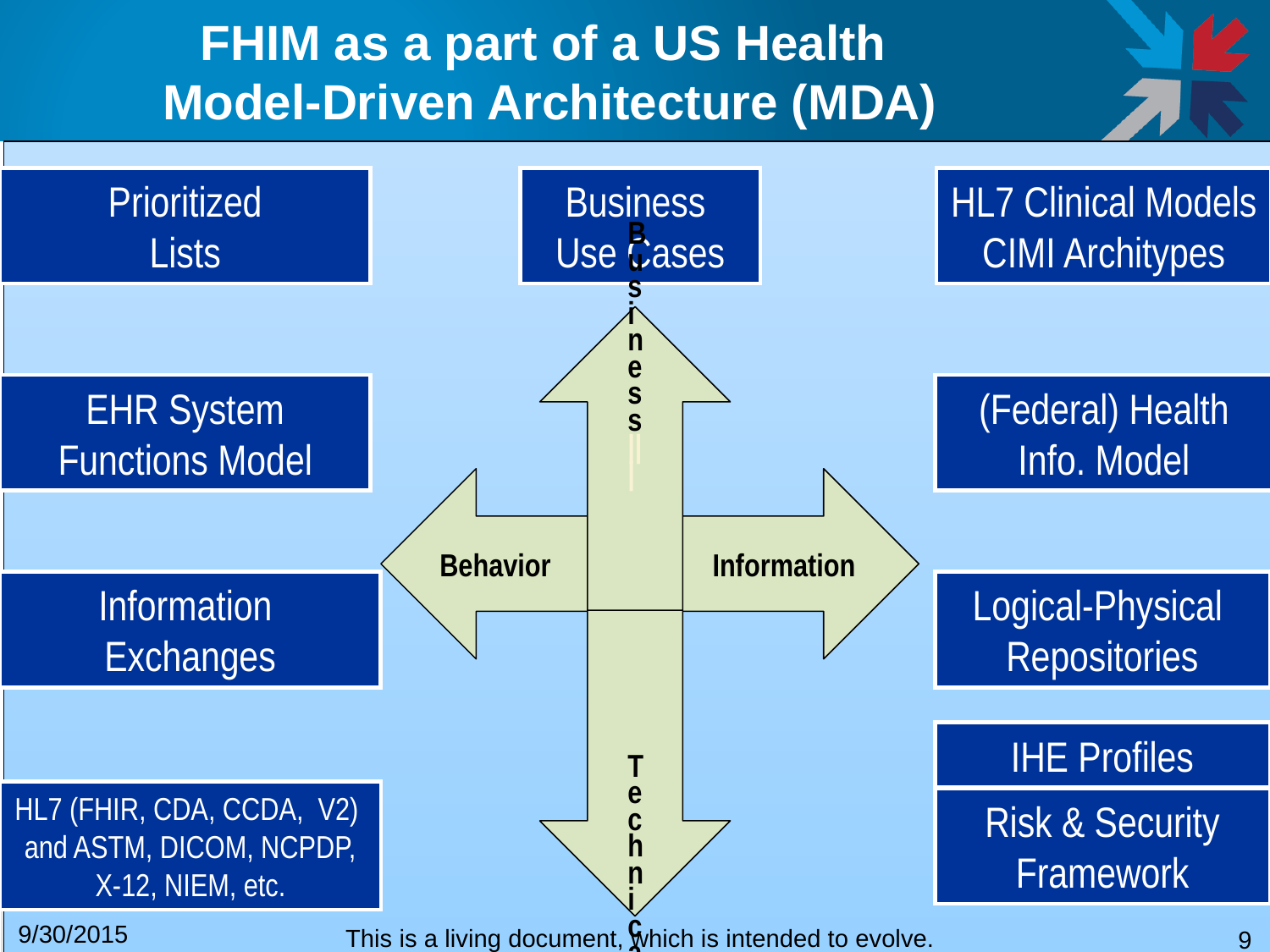

# FHIM as a part of a US Health Model-Driven Architecture (MDA)

Prioritized
Lists
Business
Use Cases
HL7 Clinical Models
CIMI Architypes
Bus iness |||                                Technical

EHR System
Functions Model
(Federal) Health
Info. Model

Behavior
Information
Information
Exchanges
Logical-Physical
Repositories

IHE Profiles
HL7 (FHIR, CDA, CCDA,  V2)  and ASTM, DICOM, NCPDP, X-12, NIEM, etc.
Risk & Security
Framework
9/30/2015
This is a living document, which is intended to evolve.
9